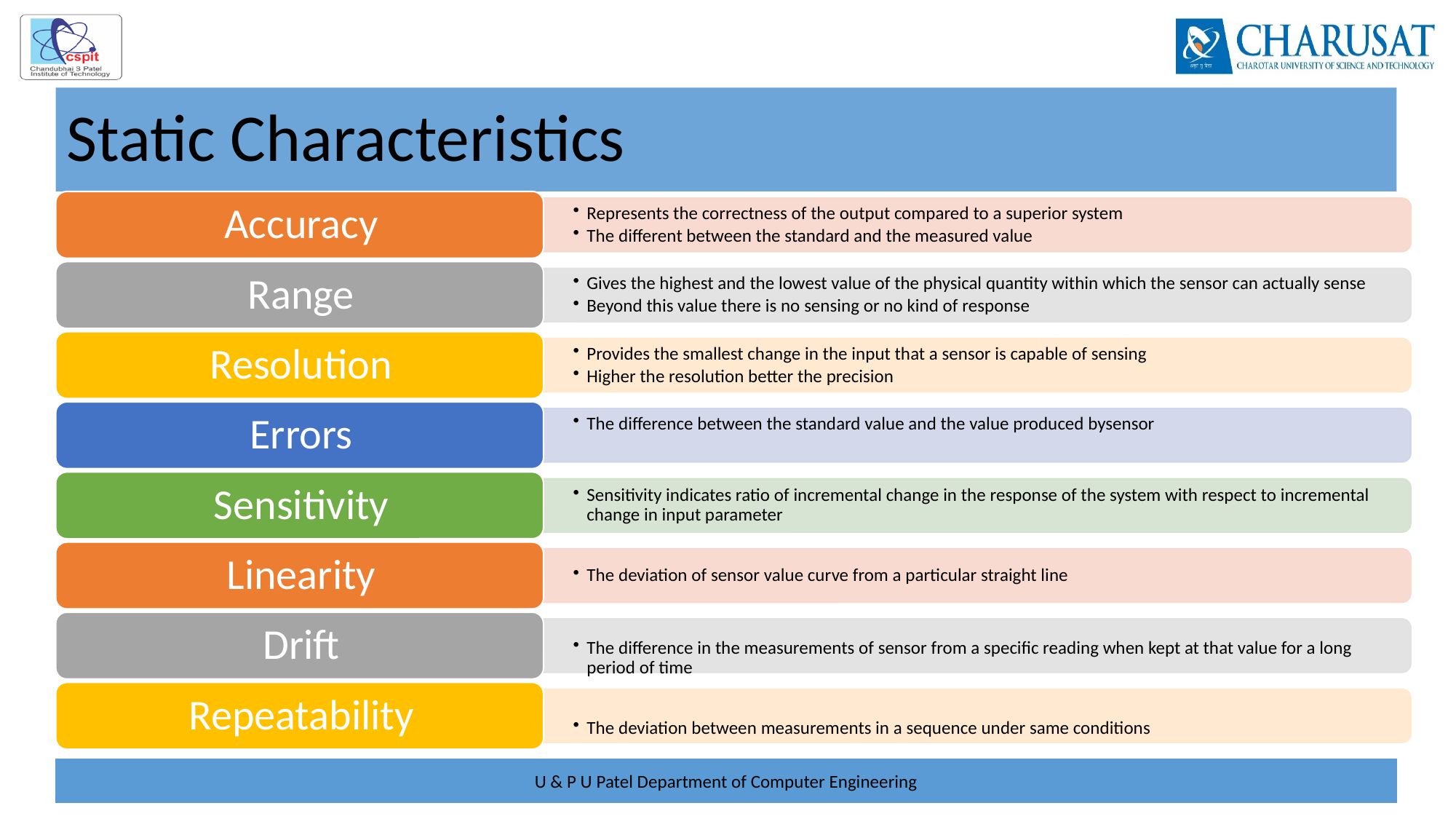

# Static Characteristics
Represents the correctness of the output compared to a superior system
The different between the standard and the measured value
Accuracy
Gives the highest and the lowest value of the physical quantity within which the sensor can actually sense
Beyond this value there is no sensing or no kind of response
Range
Provides the smallest change in the input that a sensor is capable of sensing
Higher the resolution better the precision
Resolution
The difference between the standard value and the value produced bysensor

Errors
Sensitivity indicates ratio of incremental change in the response of the system with respect to incremental change in input parameter
Sensitivity
The deviation of sensor value curve from a particular straight line
Linearity

The difference in the measurements of sensor from a specific reading when kept at that value for a long period of time
Drift

The deviation between measurements in a sequence under same conditions
Repeatability